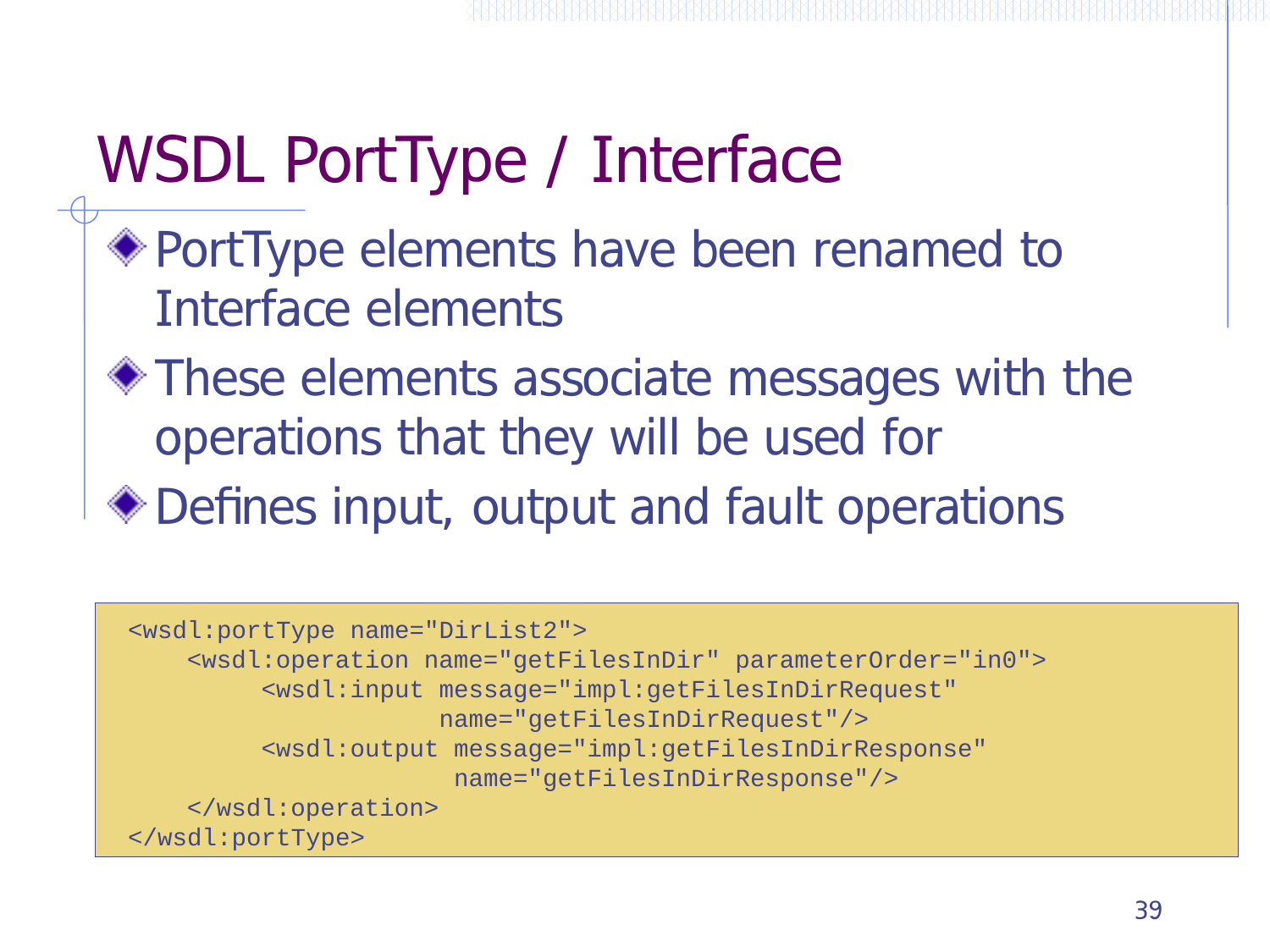

# WSDL PortType / Interface
PortType elements have been renamed to Interface elements
These elements associate messages with the operations that they will be used for
Defines input, output and fault operations

<wsdl:portType name="DirList2">
    <wsdl:operation name="getFilesInDir" parameterOrder="in0">
         <wsdl:input message="impl:getFilesInDirRequest"
                     name="getFilesInDirRequest"/>
         <wsdl:output message="impl:getFilesInDirResponse"
                      name="getFilesInDirResponse"/>
    </wsdl:operation>
</wsdl:portType>
39